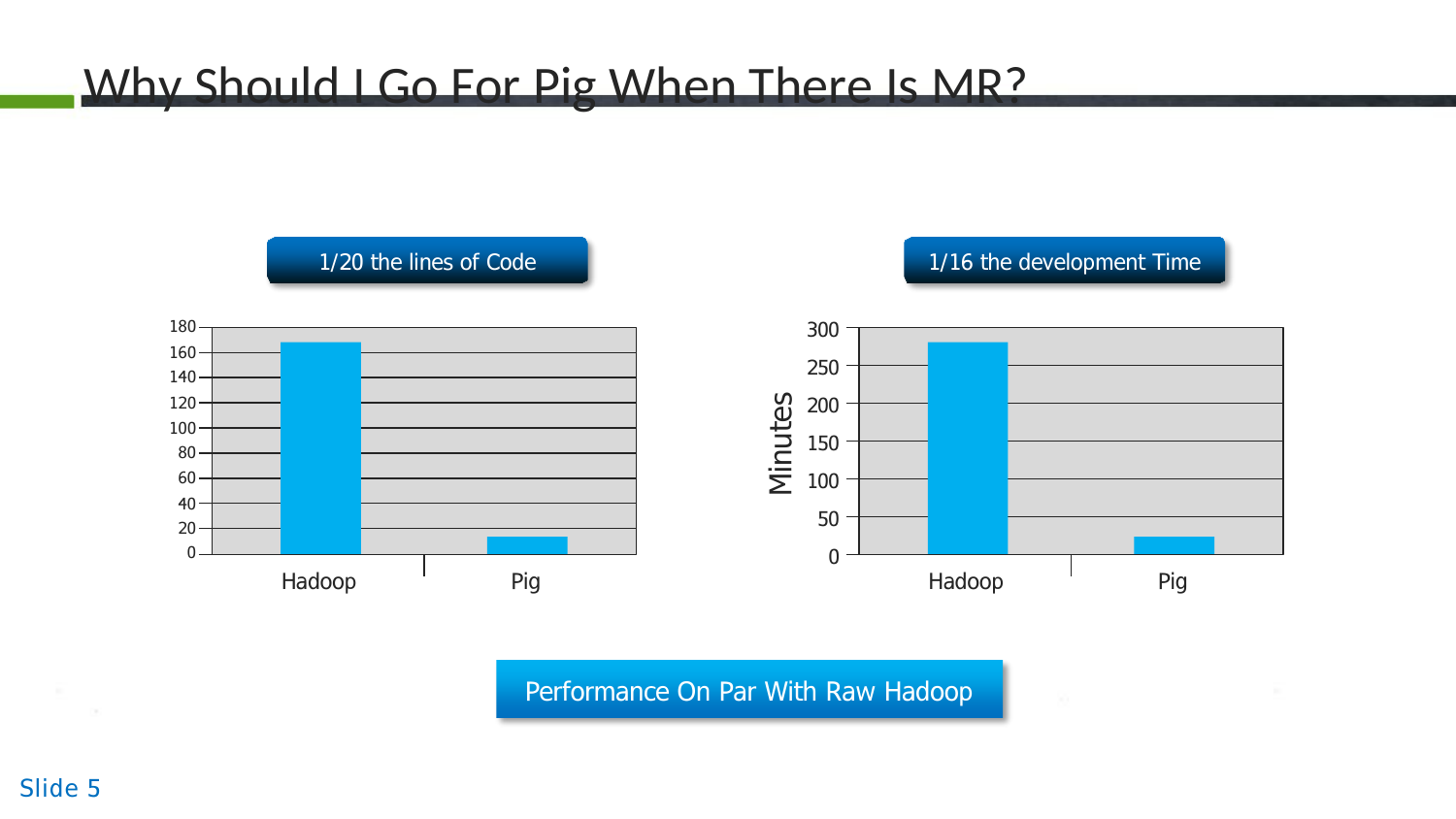

# Why Should I Go For Pig When There Is MR?

1/20 the lines of Code
1/16 the development Time
180
160
140
120
100
80
60
40
20
0
300
250
200
150
100
50
0

Minutes

Hadoop
Pig
Hadoop
Pig

Performance On Par With Raw Hadoop
Slide 5